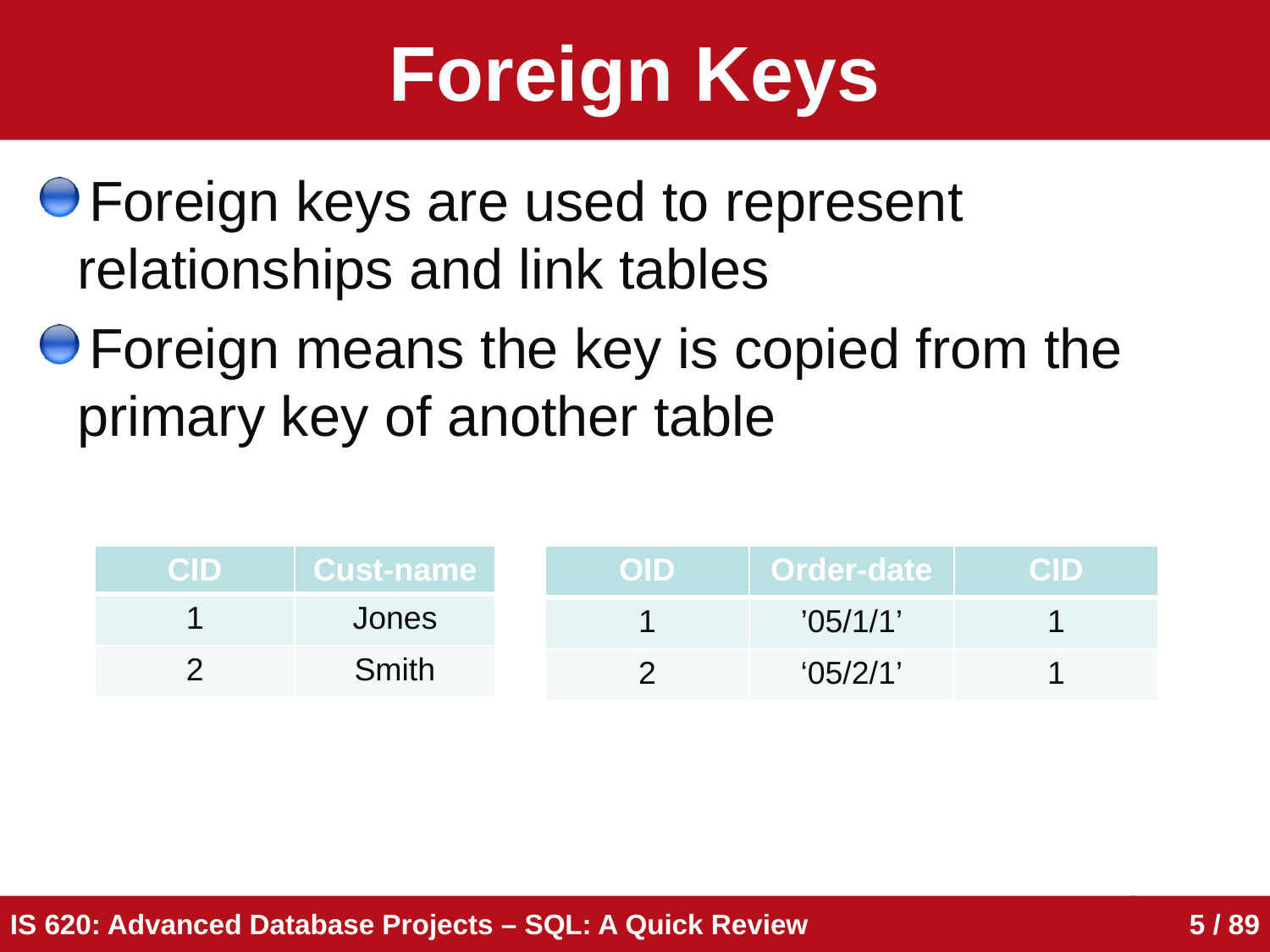

# Foreign Keys
Foreign keys are used to represent relationships and link tables
Foreign means the key is copied from the primary key of another table

| CID | Cust-name |
| --- | --- |
| 1 | Jones |
| 2 | Smith |
| OID | Order-date | CID |
| --- | --- | --- |
| 1 | ’05/1/1’ | 1 |
| 2 | ‘05/2/1’ | 1 |